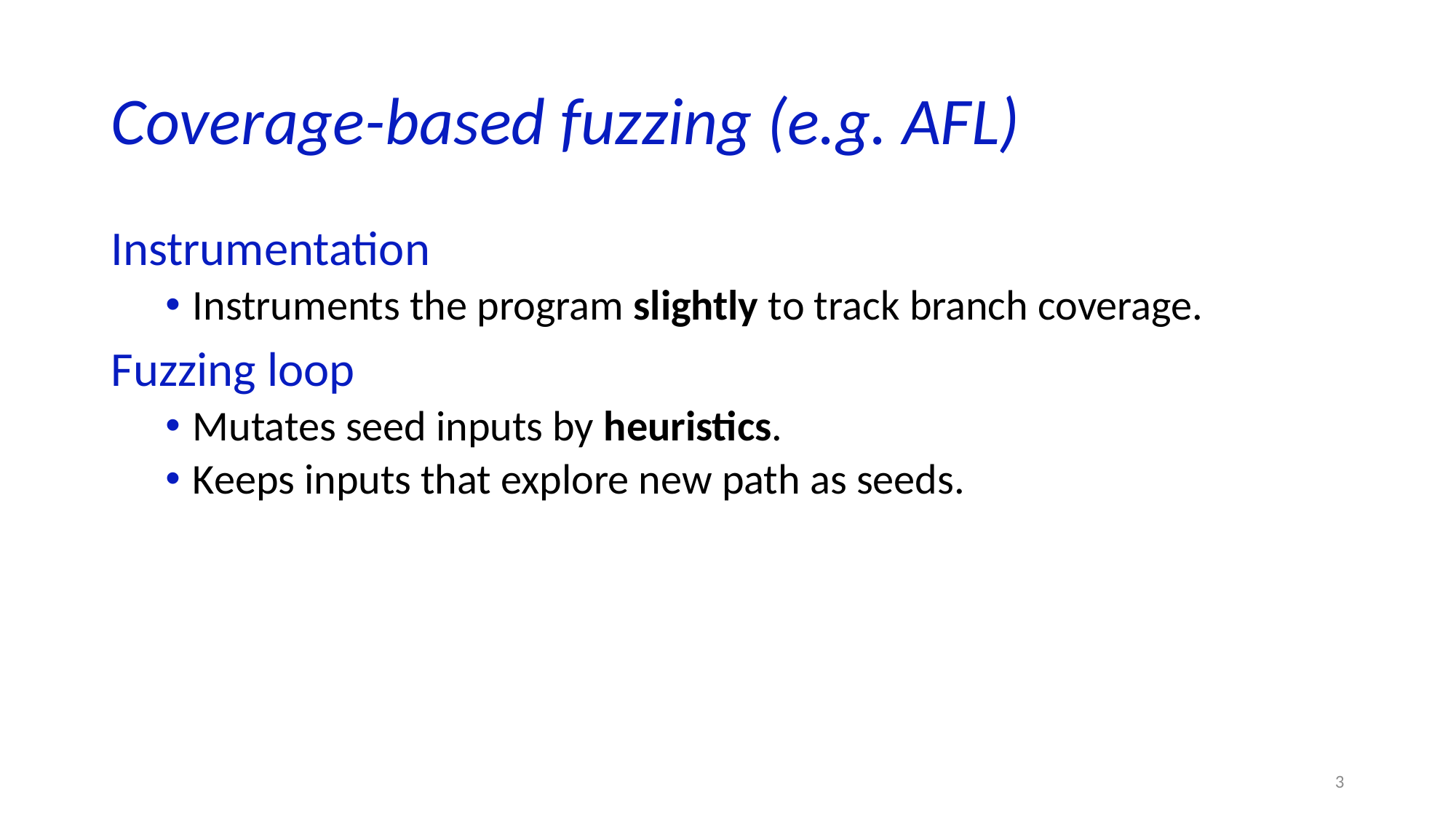

# Coverage-based fuzzing (e.g. AFL)
Instrumentation
Instruments the program slightly to track branch coverage.
Fuzzing loop
Mutates seed inputs by heuristics.
Keeps inputs that explore new path as seeds.
3